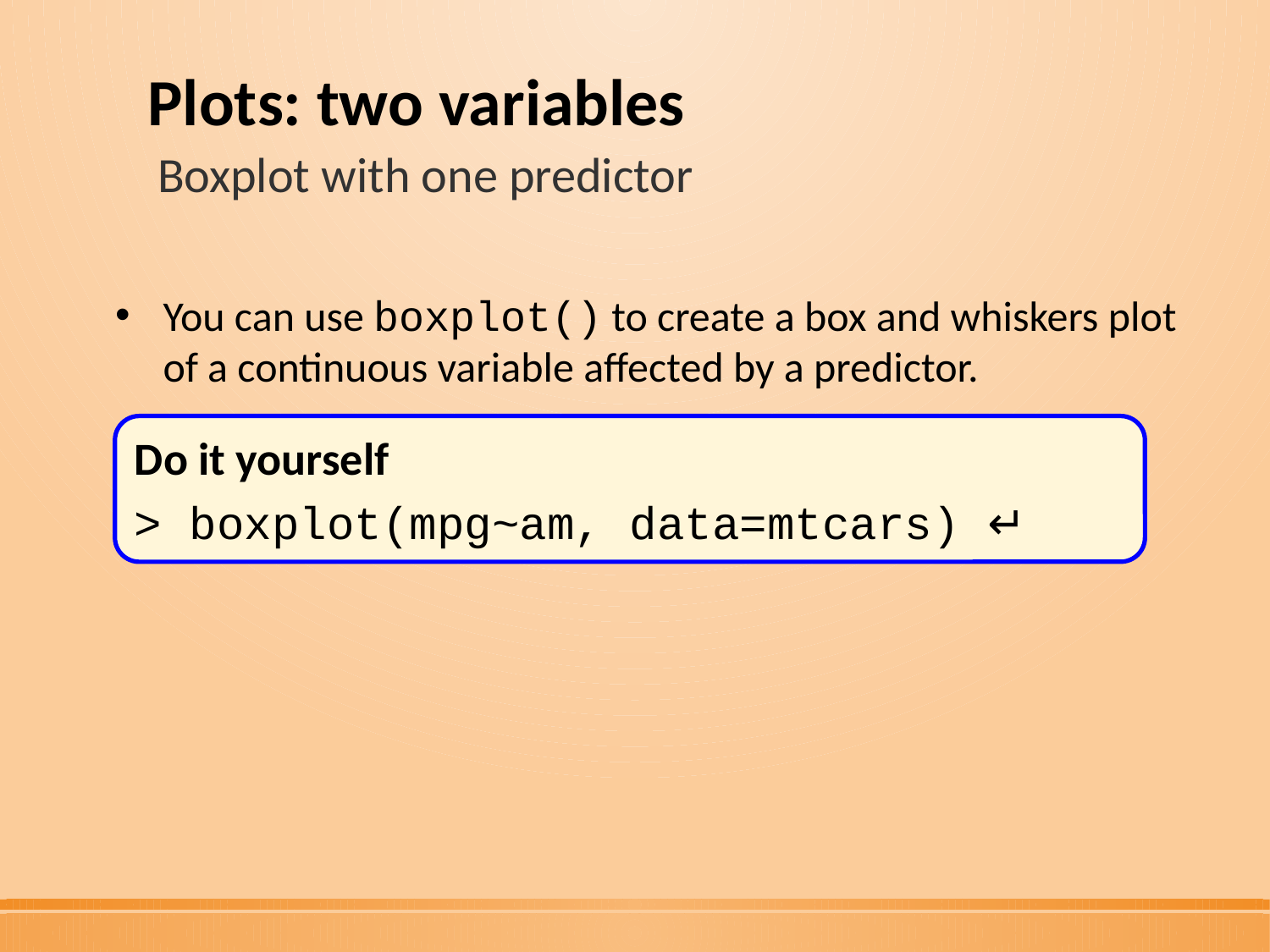

# Plots: two variables
Boxplot with one predictor
You can use boxplot() to create a box and whiskers plot of a continuous variable affected by a predictor.
Do it yourself
> boxplot(mpg~am, data=mtcars) ↵